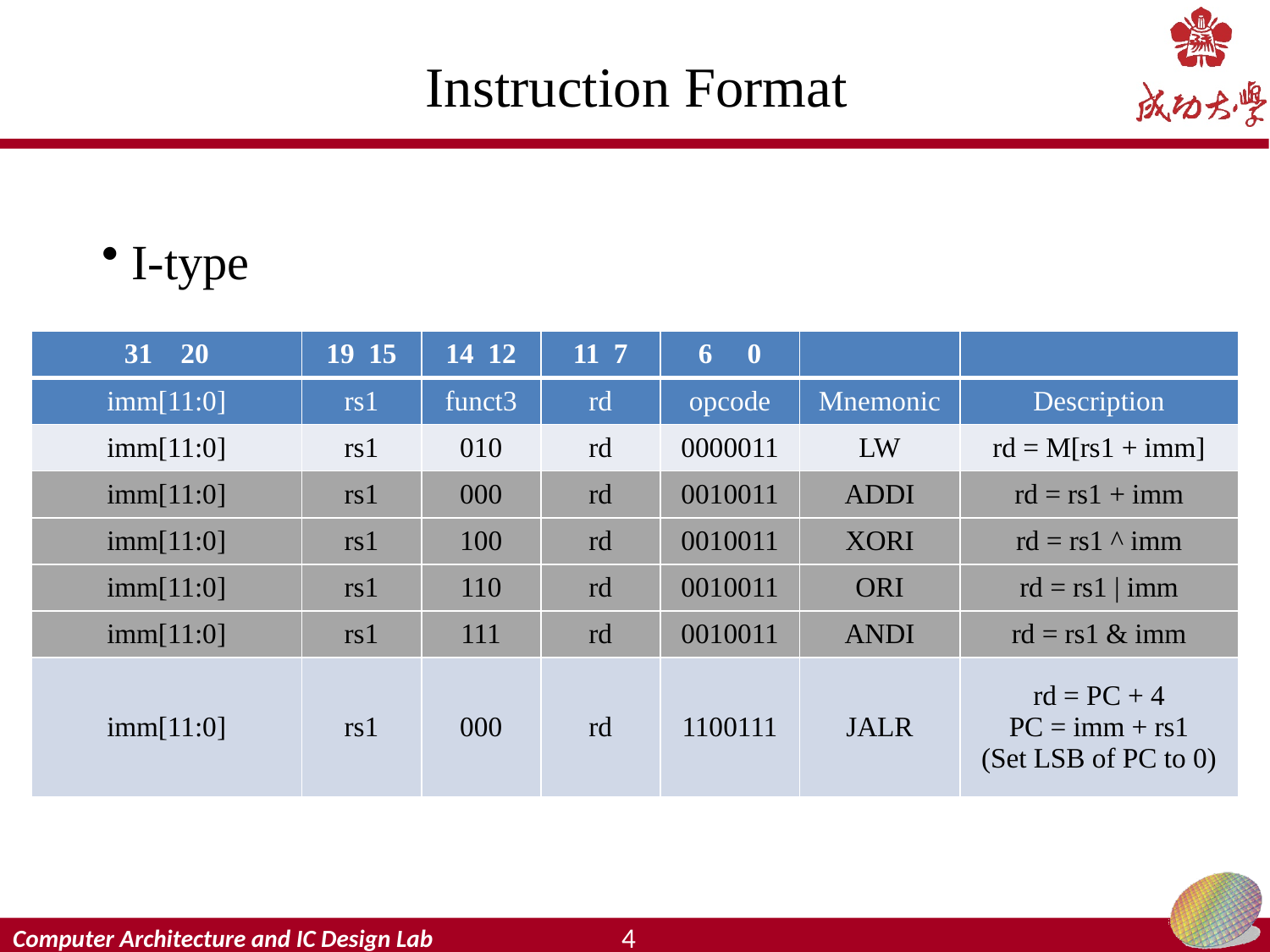

# Instruction Format
 I-type
| 31 20 | 19 15 | 14 12 | 11 7 | 6 0 |  |  |
| --- | --- | --- | --- | --- | --- | --- |
| imm[11:0] | rs1 | funct3 | rd | opcode | Mnemonic | Description |
| imm[11:0] | rs1 | 010 | rd | 0000011 | LW | rd = M[rs1 + imm] |
| imm[11:0] | rs1 | 000 | rd | 0010011 | ADDI | rd = rs1 + imm |
| imm[11:0] | rs1 | 100 | rd | 0010011 | XORI | rd = rs1 ^ imm |
| imm[11:0] | rs1 | 110 | rd | 0010011 | ORI | rd = rs1 | imm |
| imm[11:0] | rs1 | 111 | rd | 0010011 | ANDI | rd = rs1 & imm |
| imm[11:0] | rs1 | 000 | rd | 1100111 | JALR | rd = PC + 4 PC = imm + rs1 (Set LSB of PC to 0) |
4